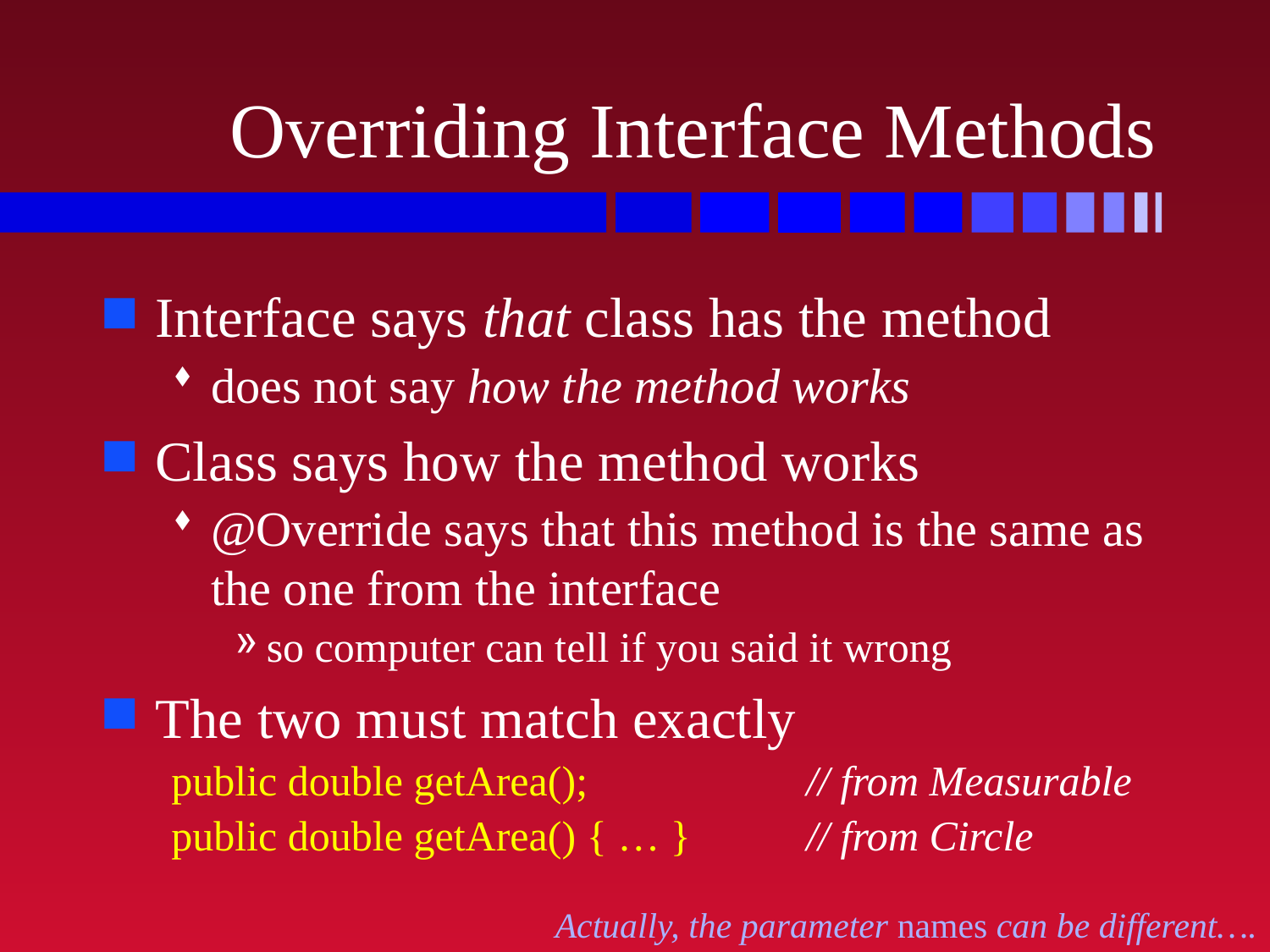

# Overriding Interface Methods
Interface says that class has the method
does not say how the method works
Class says how the method works
@Override says that this method is the same as the one from the interface
so computer can tell if you said it wrong
The two must match exactly
public double getArea();		// from Measurable
public double getArea() { … } 	// from Circle
Actually, the parameter names can be different….